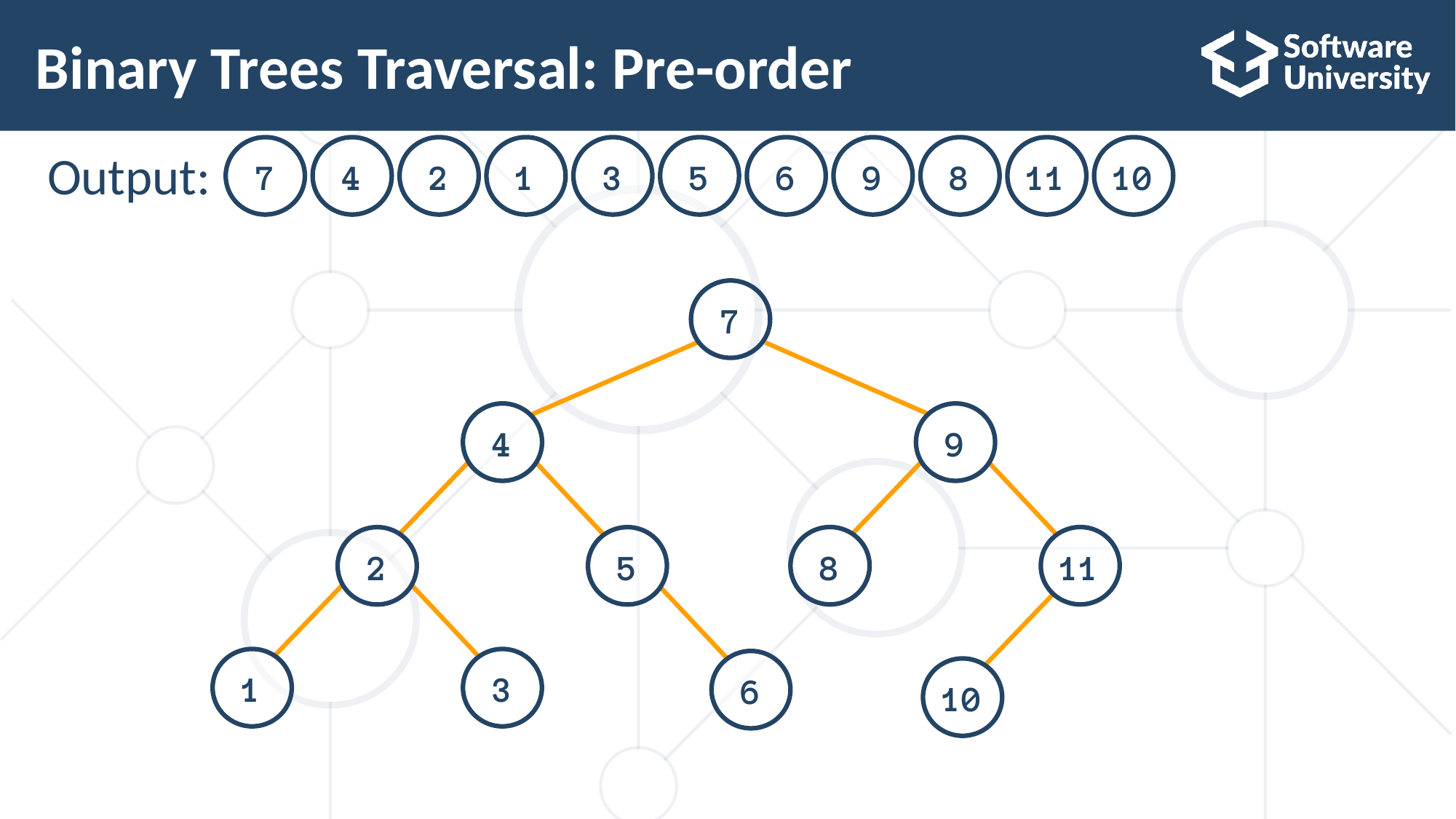

# Binary Trees Traversal: Pre-order
 Output:
7
4
2
1
3
5
6
9
8
11
10
7

4
9

8
11
2
5

1
3
6
10